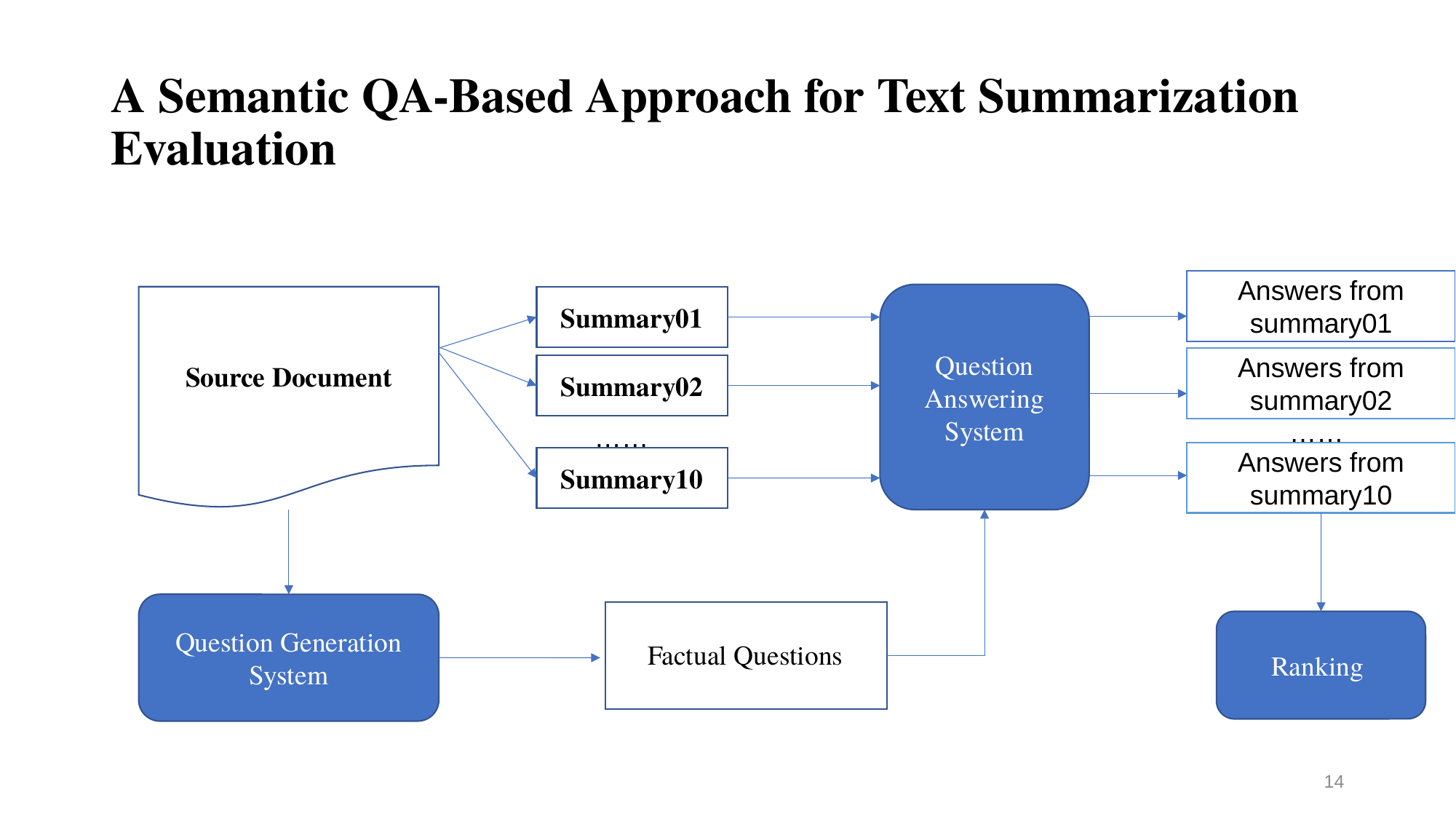

# A Semantic QA-Based Approach for Text Summarization Evaluation
Answers from summary01
Question Answering System
Source Document
Summary01
Answers from summary02
Summary02
……
……
Answers from summary10
Summary10
Question Generation System

Ranking
           Factual Questions
14